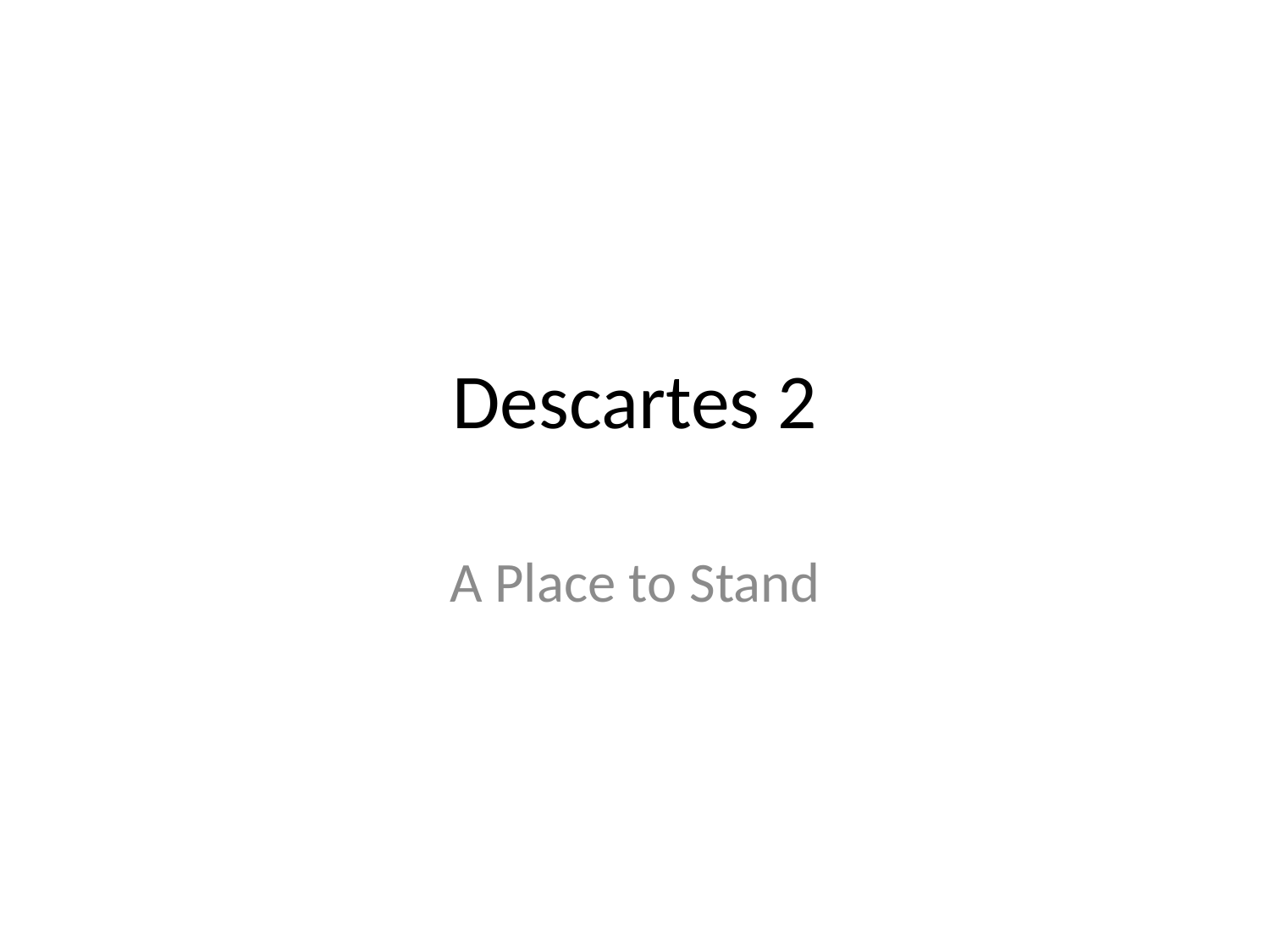

# Descartes 2
A Place to Stand